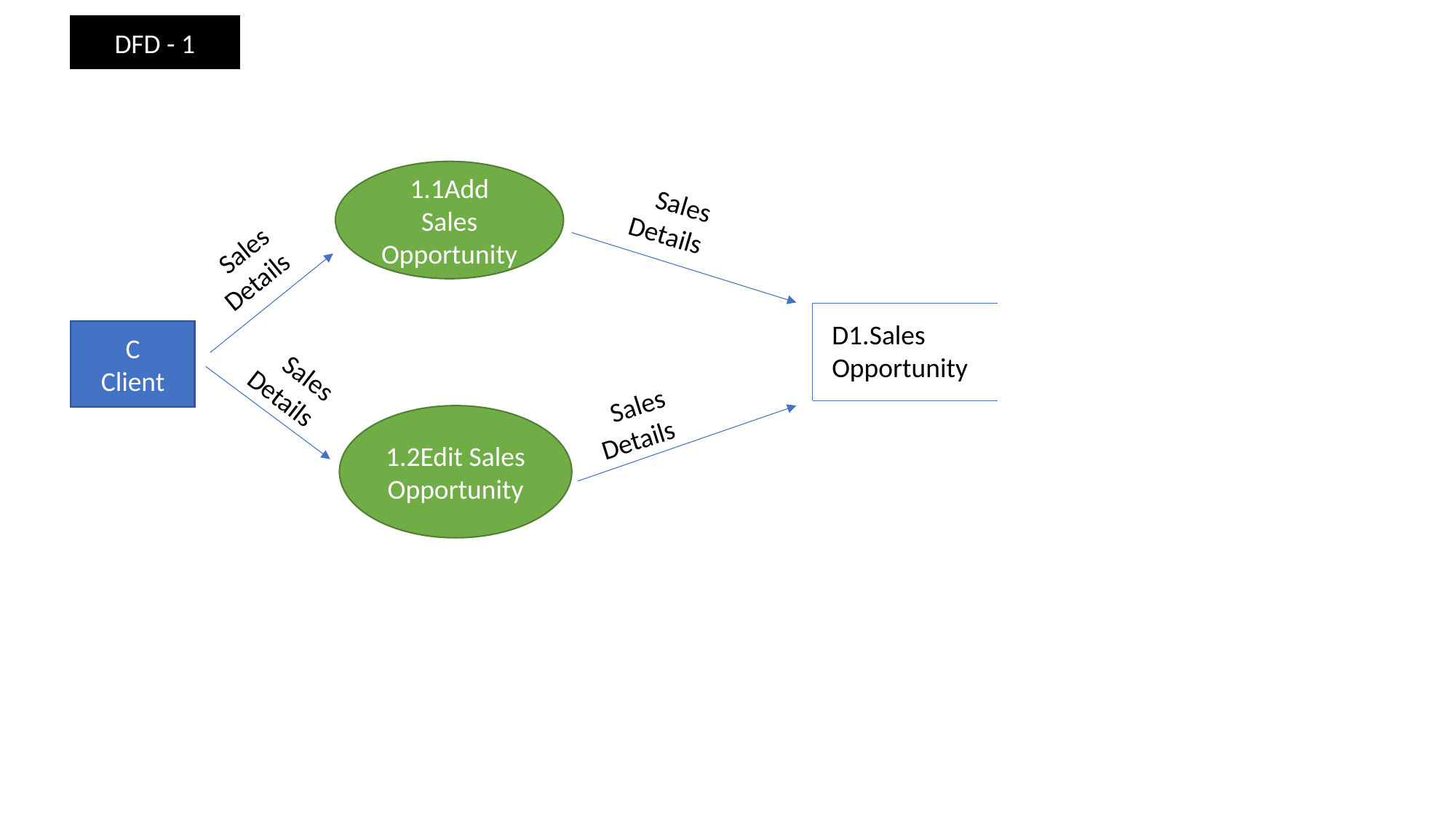

DFD - 1
1.1Add Sales Opportunity
Sales Details
Sales Details
D1.Sales Opportunity
C
Client
Sales Details
Sales Details
1.2Edit Sales Opportunity